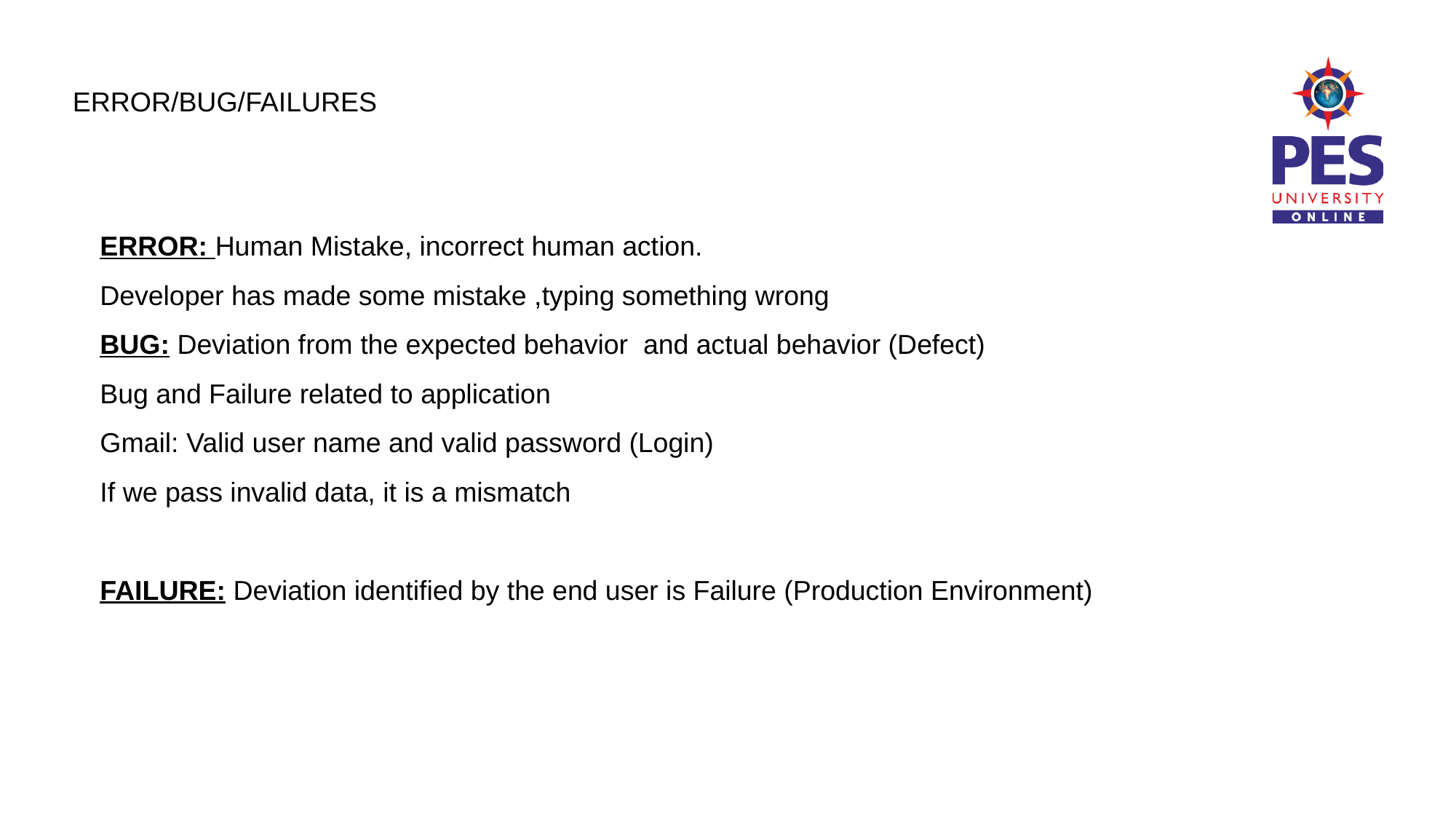

# ERROR/BUG/FAILURES
ERROR: Human Mistake, incorrect human action.
Developer has made some mistake ,typing something wrong
BUG: Deviation from the expected behavior  and actual behavior (Defect)
Bug and Failure related to application
Gmail: Valid user name and valid password (Login)
If we pass invalid data, it is a mismatch

FAILURE: Deviation identified by the end user is Failure (Production Environment)